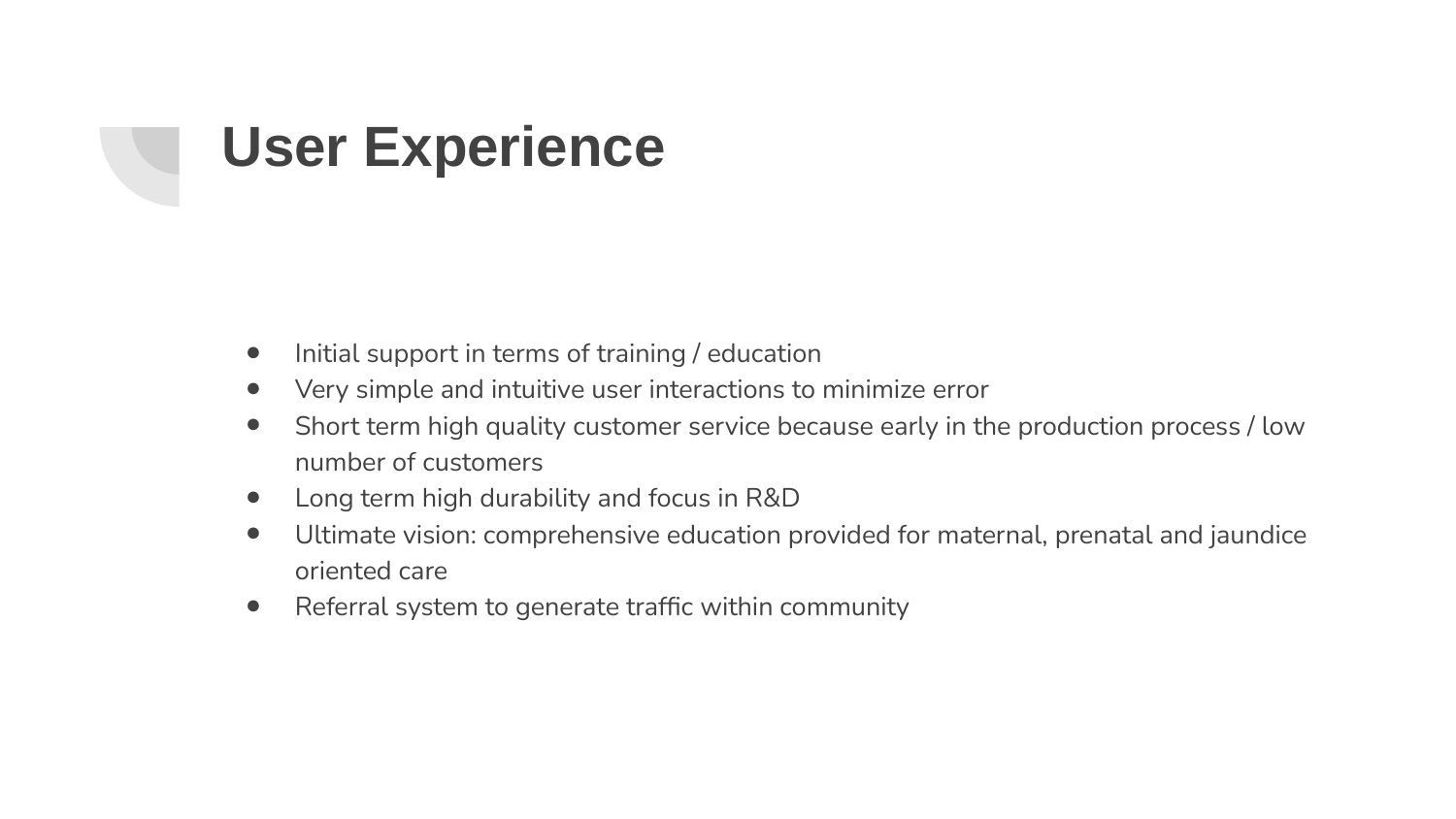

# User Experience
Initial support in terms of training / education
Very simple and intuitive user interactions to minimize error
Short term high quality customer service because early in the production process / low number of customers
Long term high durability and focus in R&D
Ultimate vision: comprehensive education provided for maternal, prenatal and jaundice oriented care
Referral system to generate traffic within community